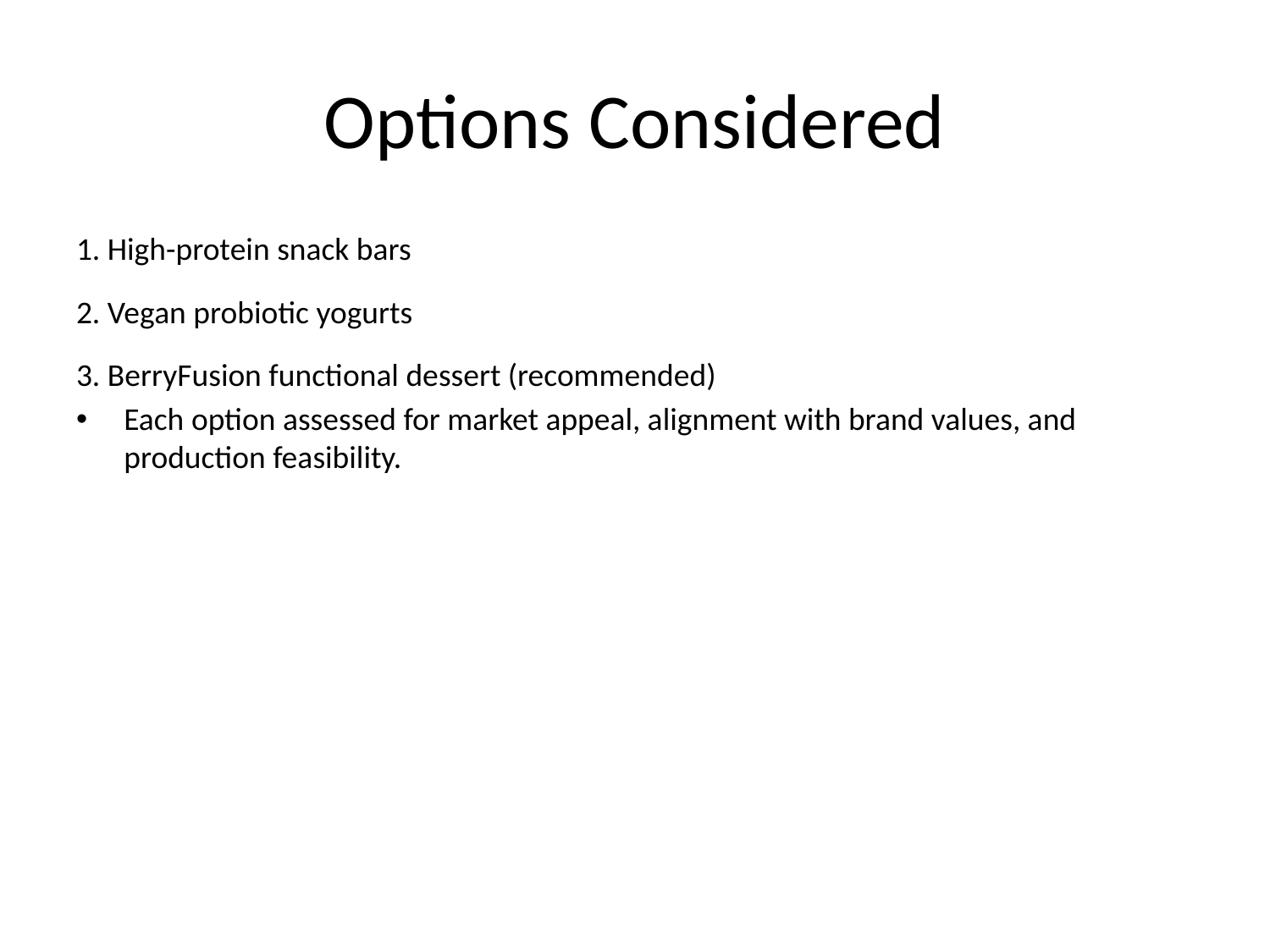

# Options Considered
1. High-protein snack bars
2. Vegan probiotic yogurts
3. BerryFusion functional dessert (recommended)
Each option assessed for market appeal, alignment with brand values, and production feasibility.